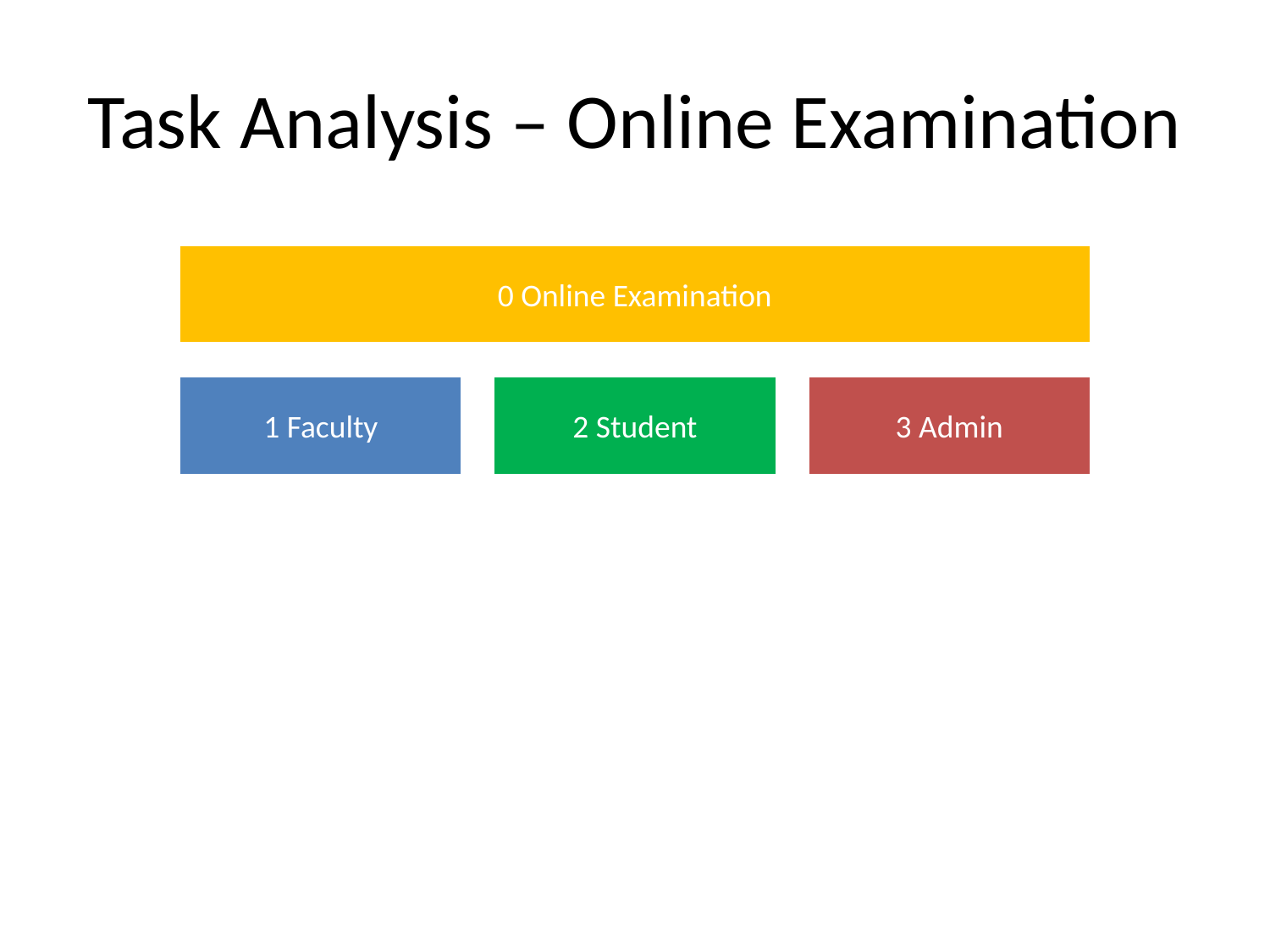

# Task Analysis – Online Examination
0 Online Examination
1 Faculty
2 Student
3 Admin